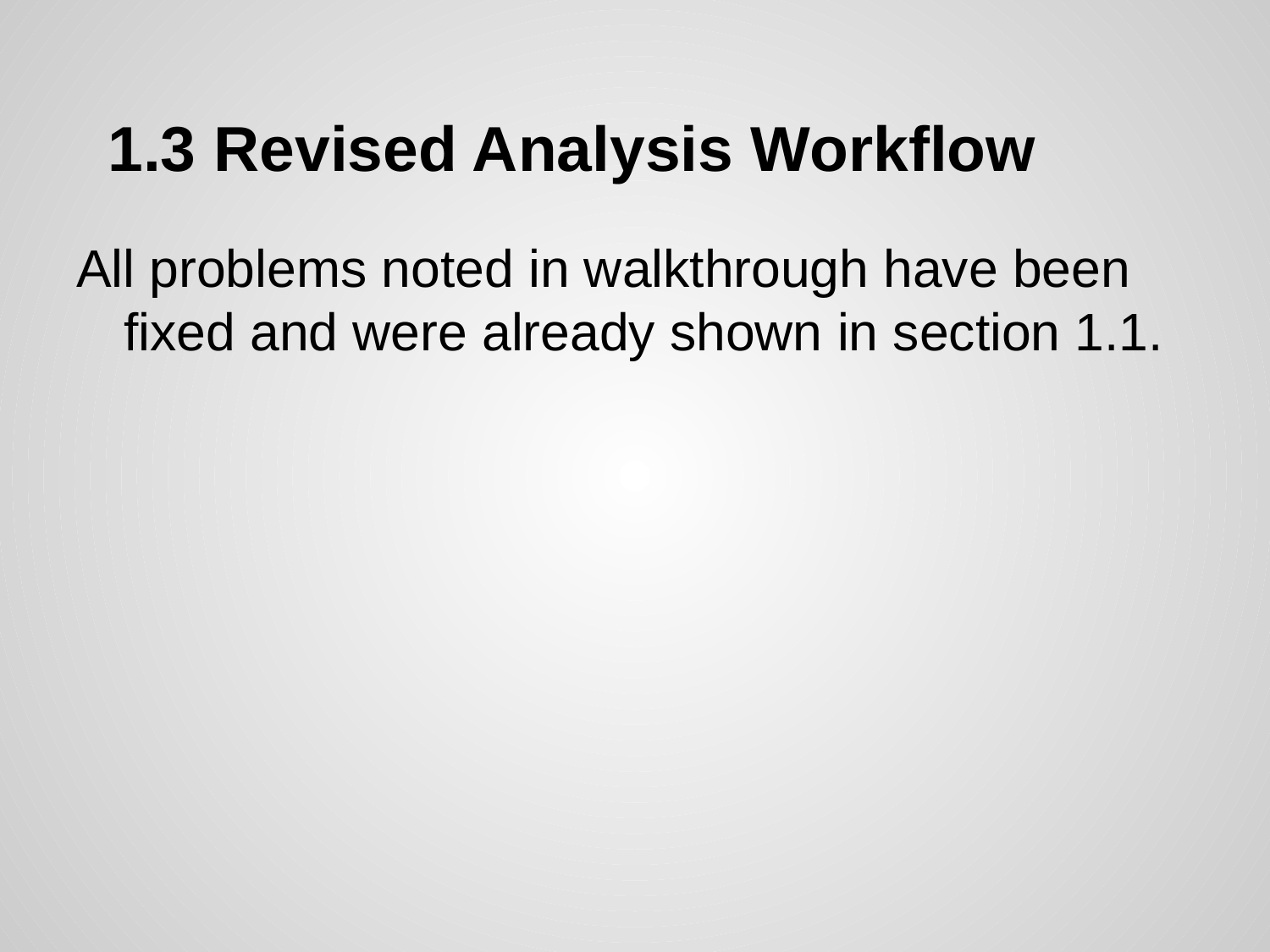

# 1.3 Revised Analysis Workflow
All problems noted in walkthrough have been fixed and were already shown in section 1.1.